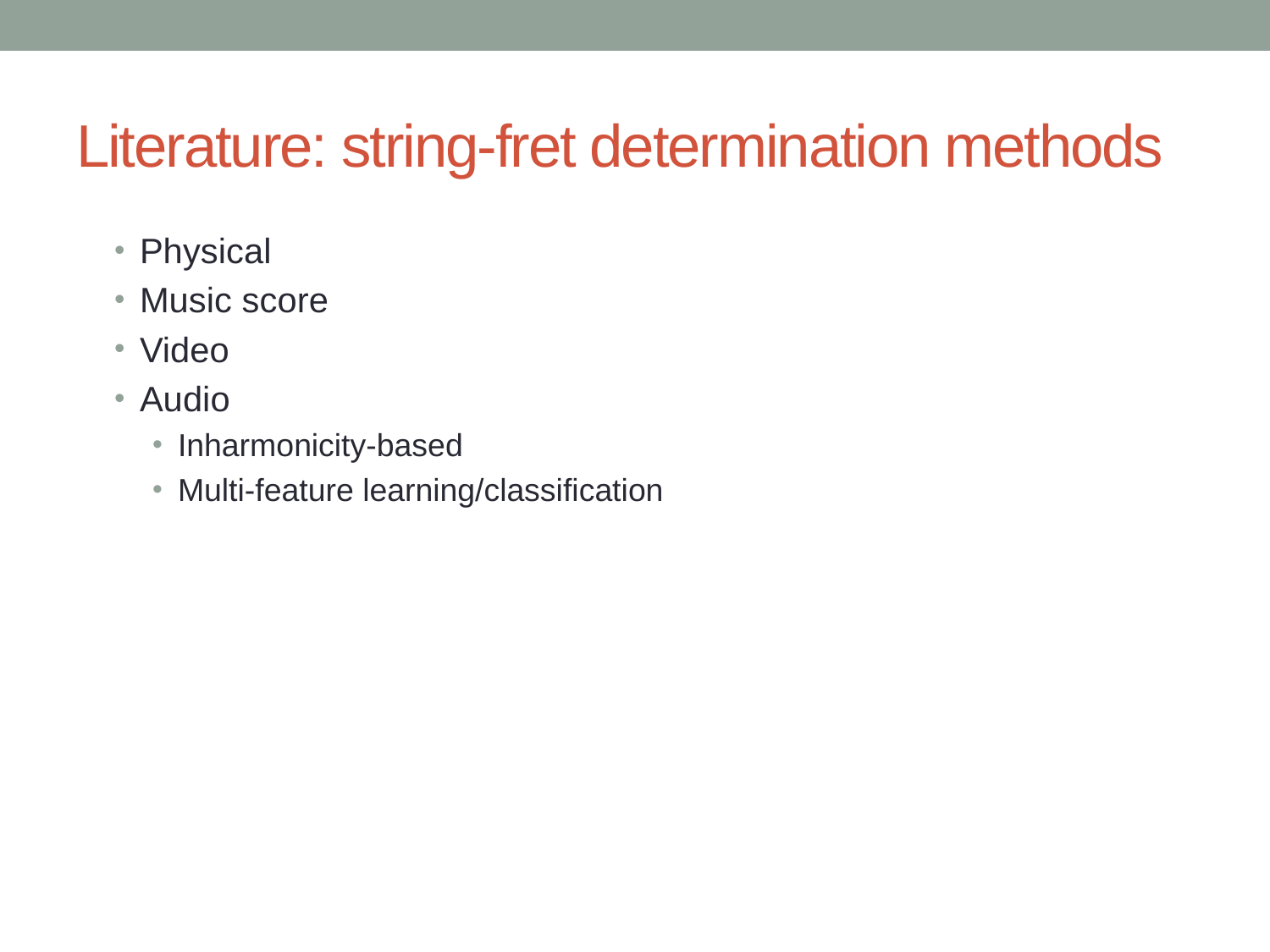

# Literature: string-fret determination methods
Physical
Music score
Video
Audio
Inharmonicity-based
Multi-feature learning/classification